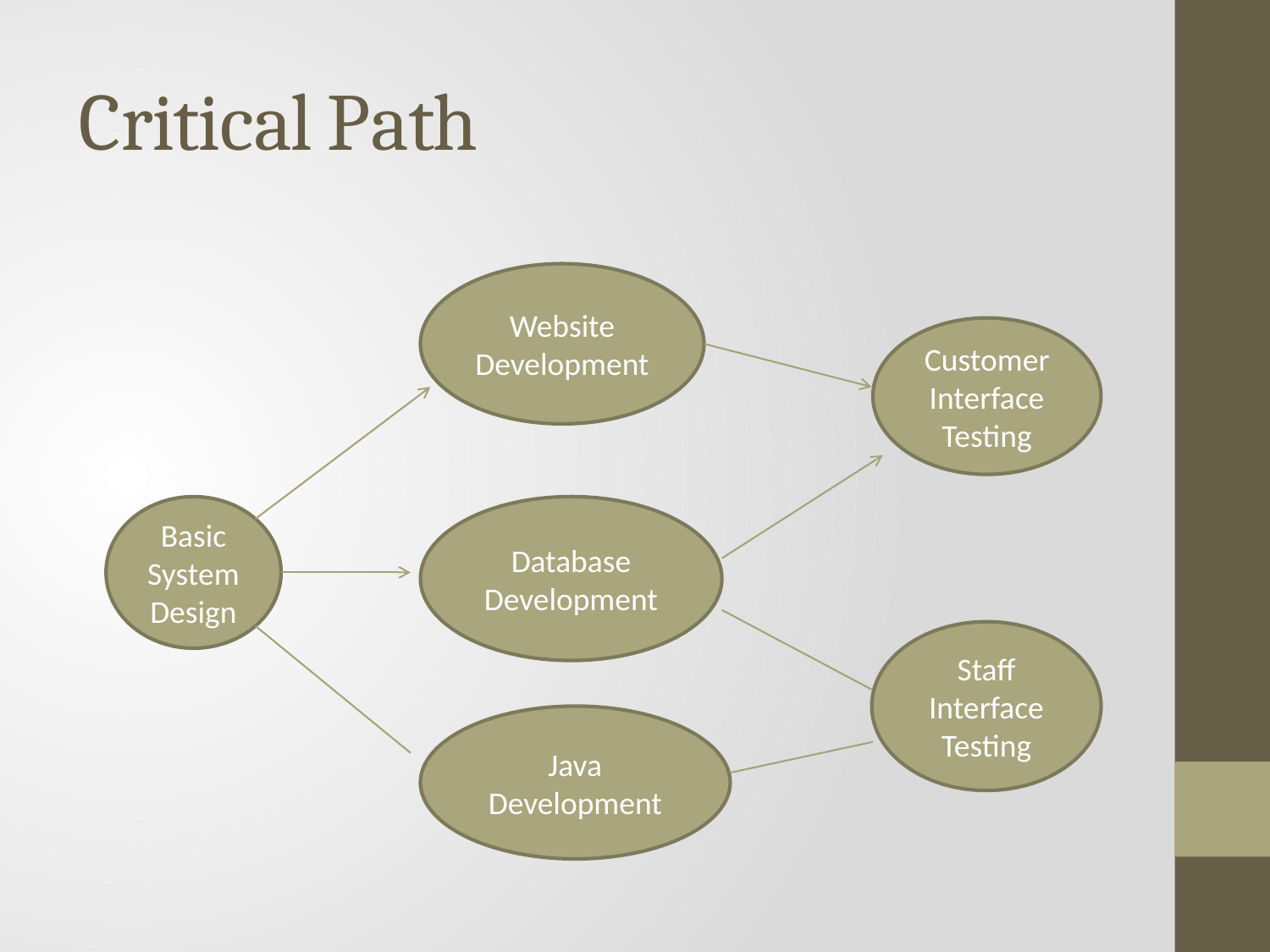

# Critical Path

Website Development
Customer Interface Testing
Basic System Design
Database Development
Staff Interface Testing
Java Development